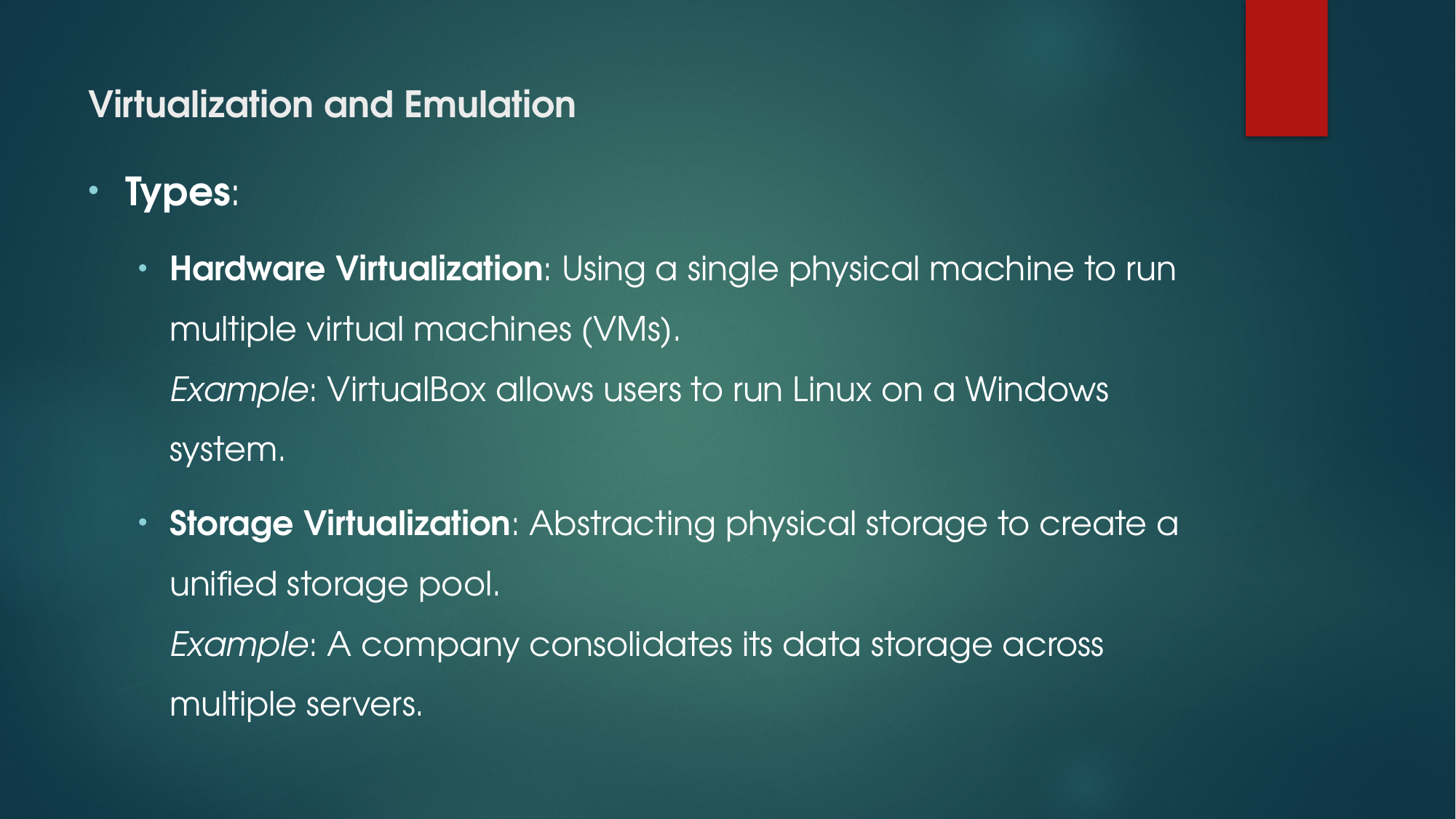

# Virtualization and Emulation
Types:
Hardware Virtualization: Using a single physical machine to run multiple virtual machines (VMs).
Example: VirtualBox allows users to run Linux on a Windows system.
Storage Virtualization: Abstracting physical storage to create a unified storage pool.
Example: A company consolidates its data storage across multiple servers.